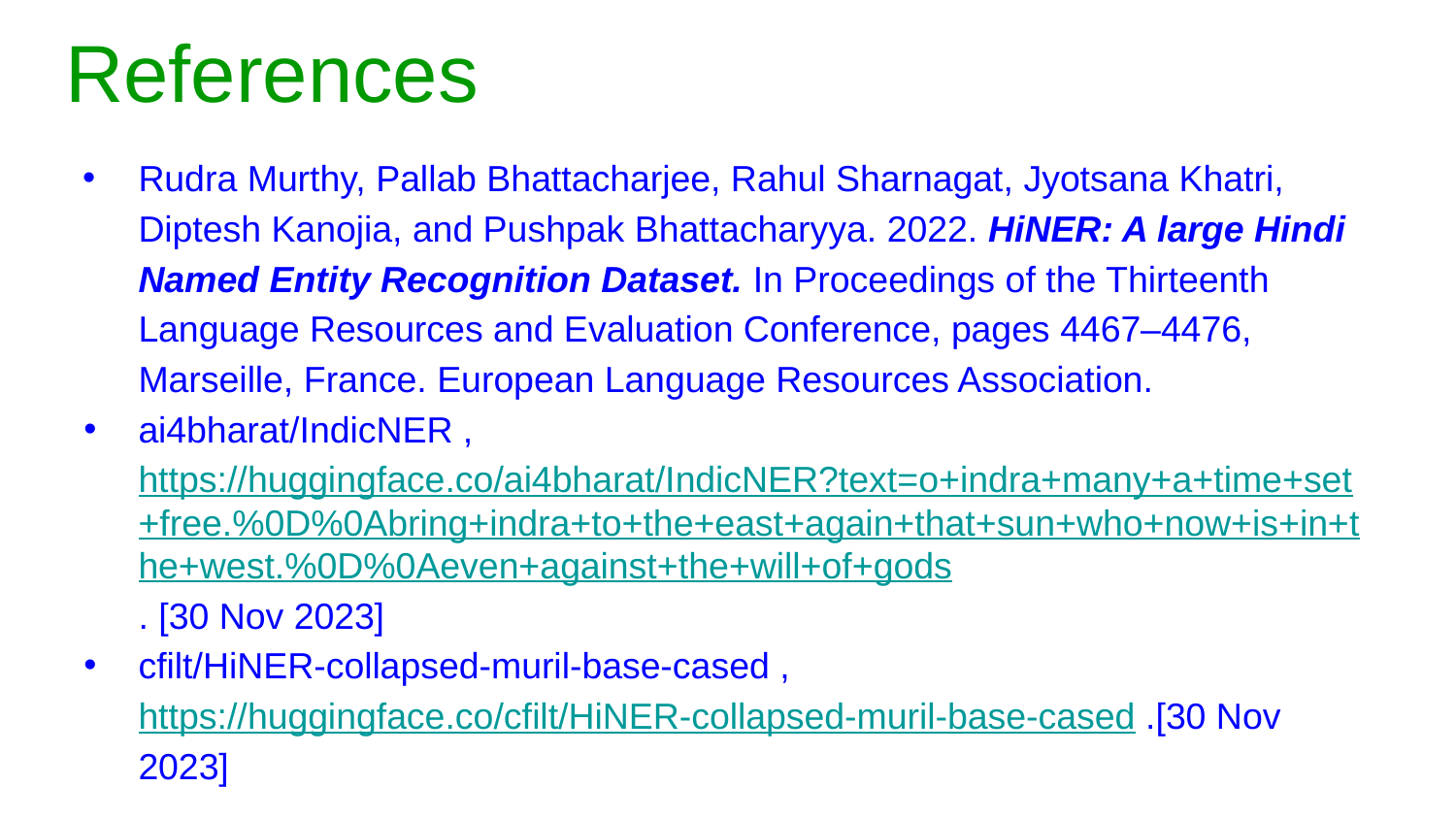

# References
Rudra Murthy, Pallab Bhattacharjee, Rahul Sharnagat, Jyotsana Khatri, Diptesh Kanojia, and Pushpak Bhattacharyya. 2022. HiNER: A large Hindi Named Entity Recognition Dataset. In Proceedings of the Thirteenth Language Resources and Evaluation Conference, pages 4467–4476, Marseille, France. European Language Resources Association.
ai4bharat/IndicNER , https://huggingface.co/ai4bharat/IndicNER?text=o+indra+many+a+time+set+free.%0D%0Abring+indra+to+the+east+again+that+sun+who+now+is+in+the+west.%0D%0Aeven+against+the+will+of+gods. [30 Nov 2023]
cfilt/HiNER-collapsed-muril-base-cased ,  https://huggingface.co/cfilt/HiNER-collapsed-muril-base-cased .[30 Nov  2023]